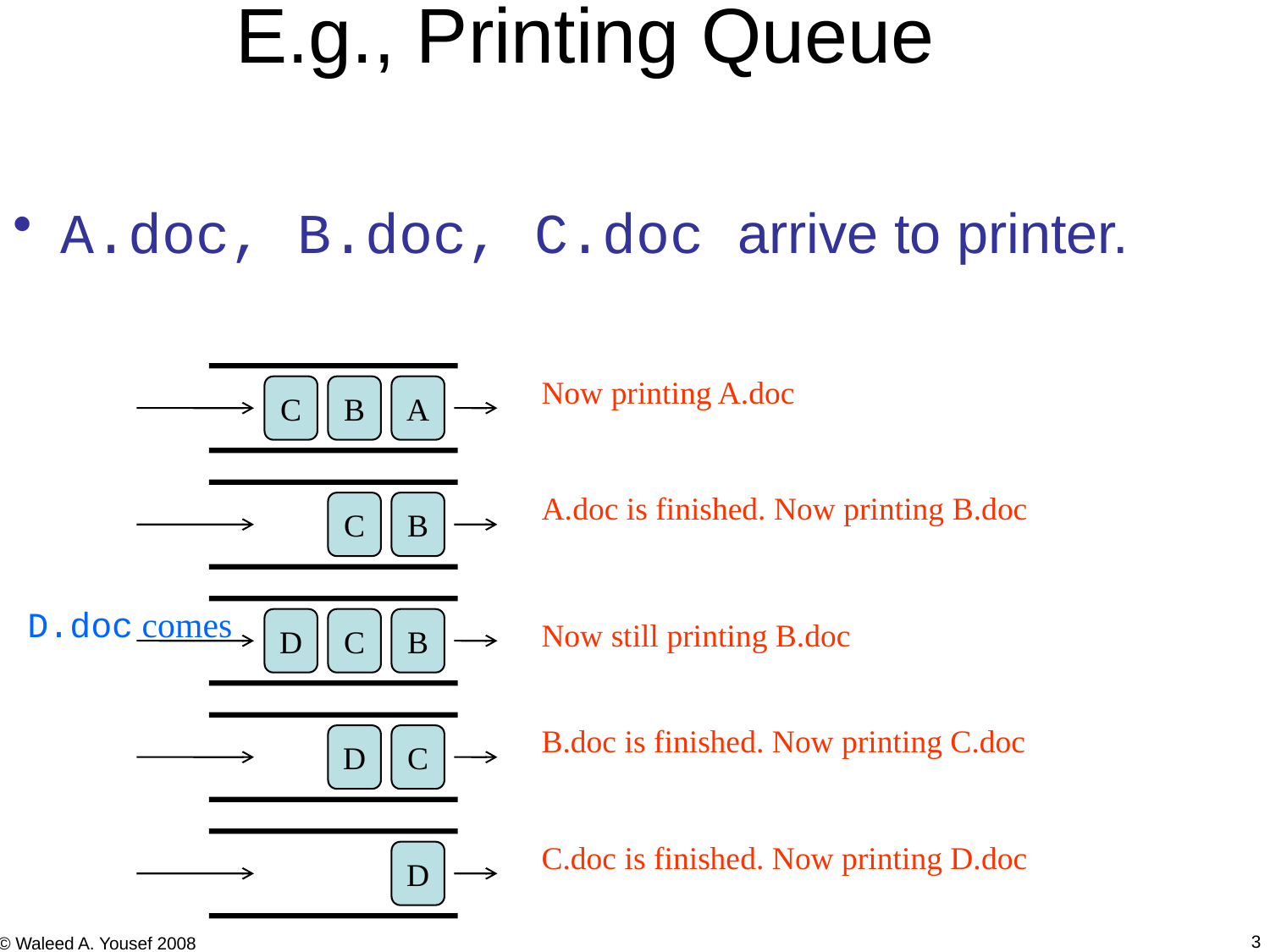

E.g., Printing Queue
A.doc, B.doc, C.doc arrive to printer.

Now printing A.doc
C
B
A

A.doc is finished. Now printing B.doc
C
B

D.doc comes

D
C
B
Now still printing B.doc

B.doc is finished. Now printing C.doc
D
C

C.doc is finished. Now printing D.doc
D

3
© Waleed A. Yousef 2008